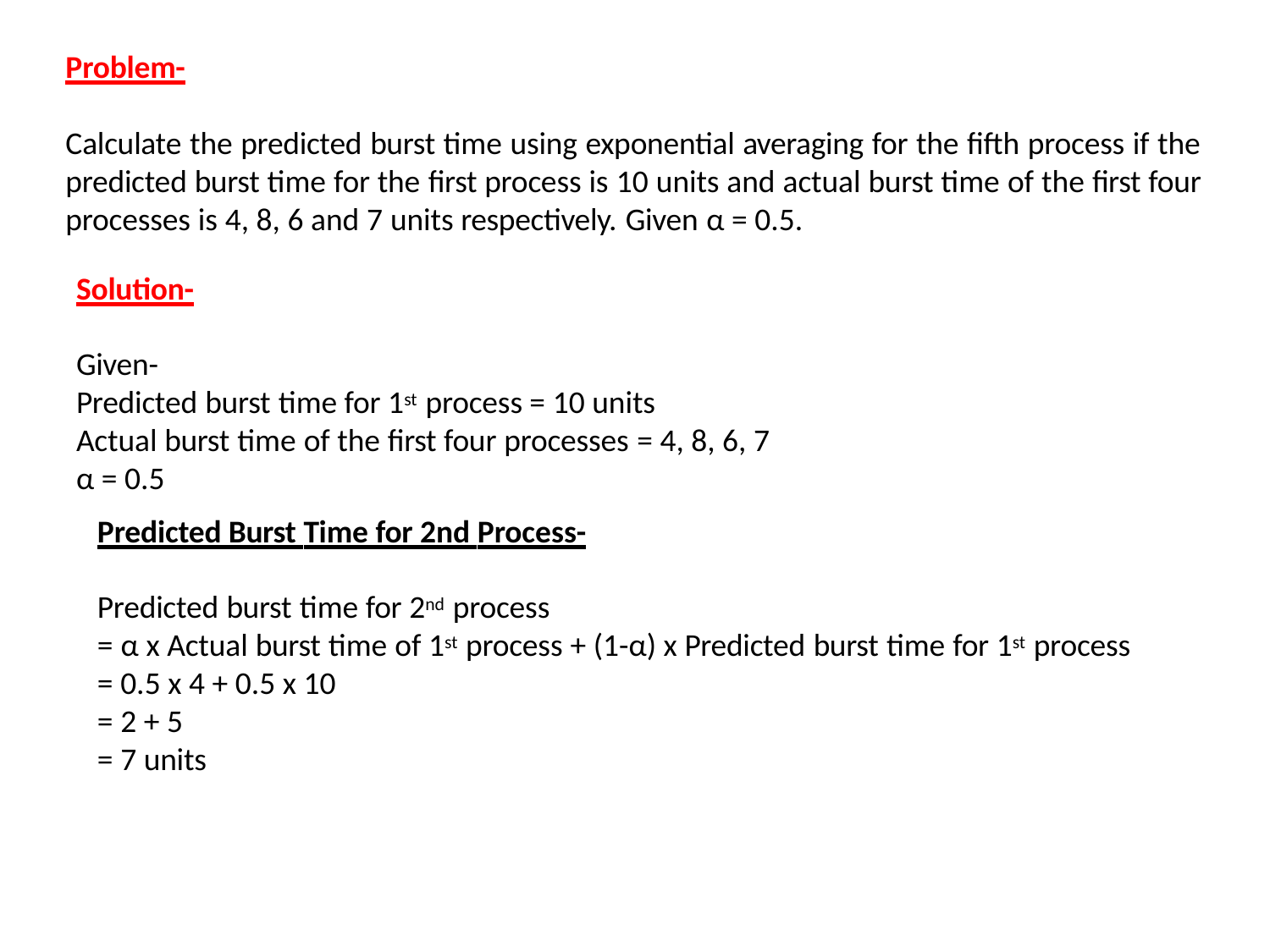

# Problem-
Calculate the predicted burst time using exponential averaging for the fifth process if the  predicted burst time for the first process is 10 units and actual burst time of the first four  processes is 4, 8, 6 and 7 units respectively. Given α = 0.5.

Solution-

Given-
Predicted burst time for 1st process = 10 units
Actual burst time of the first four processes = 4, 8, 6, 7
α = 0.5
Predicted Burst Time for 2nd Process-

Predicted burst time for 2nd process
= α x Actual burst time of 1st process + (1-α) x Predicted burst time for 1st process
= 0.5 x 4 + 0.5 x 10
= 2 + 5
= 7 units